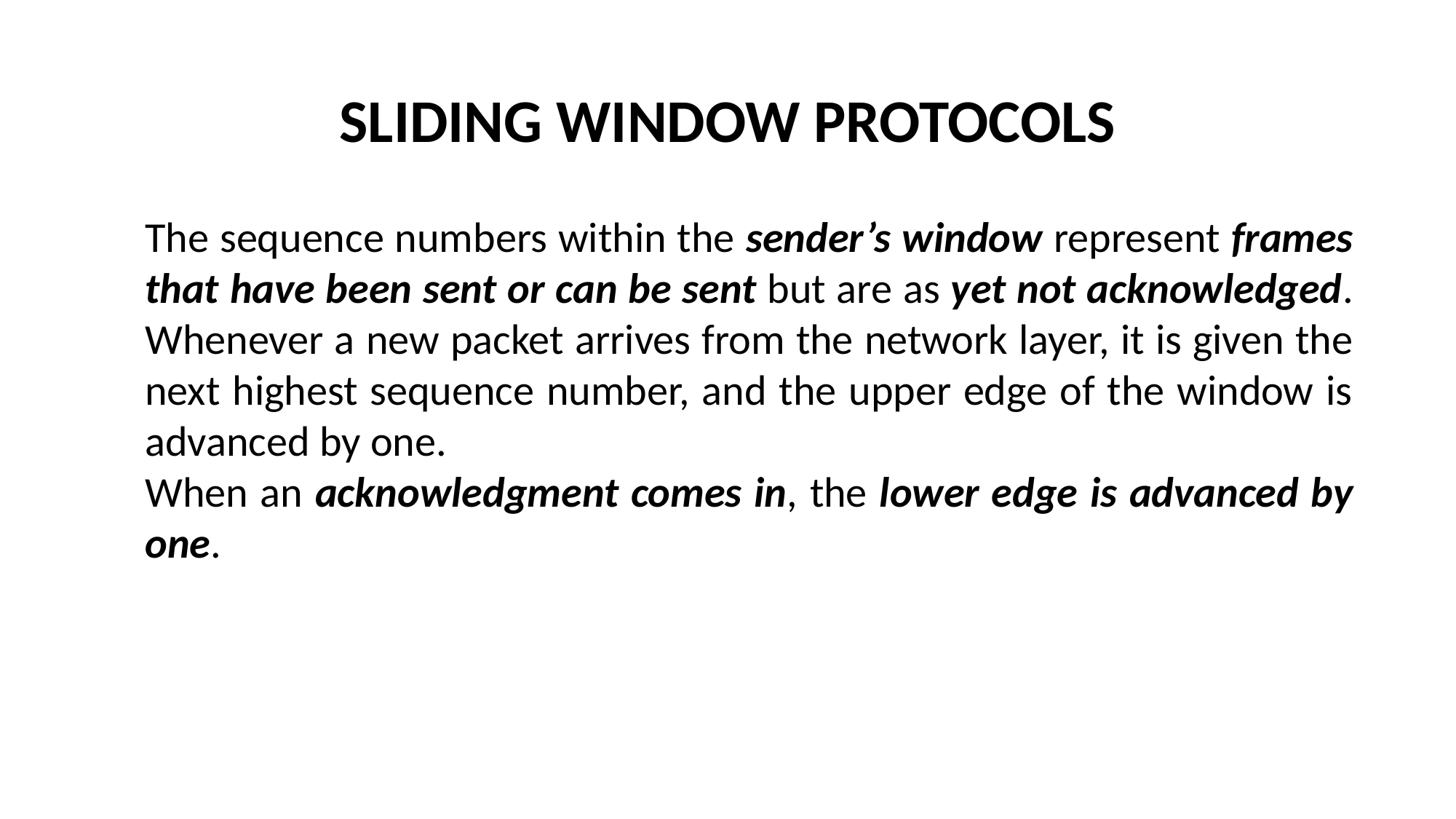

# SLIDING WINDOW PROTOCOLS
The sequence numbers within the sender’s window represent frames that have been sent or can be sent but are as yet not acknowledged. Whenever a new packet arrives from the network layer, it is given the next highest sequence number, and the upper edge of the window is advanced by one.
When an acknowledgment comes in, the lower edge is advanced by one.